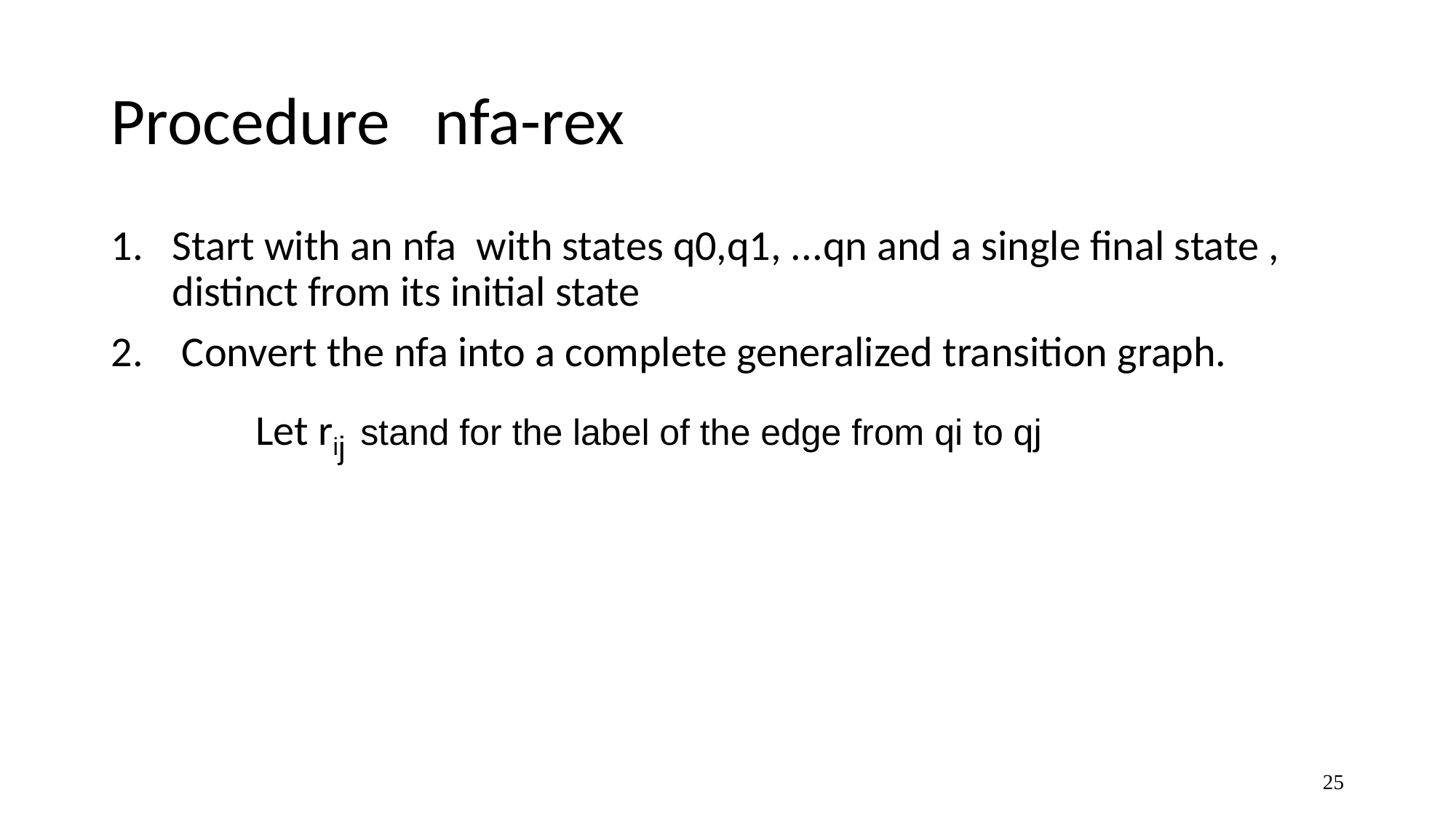

# Procedure   nfa-rex
Start with an nfa  with states q0,q1, ...qn and a single final state , distinct from its initial state
 Convert the nfa into a complete generalized transition graph.
               Let rij stand for the label of the edge from qi to qj

25